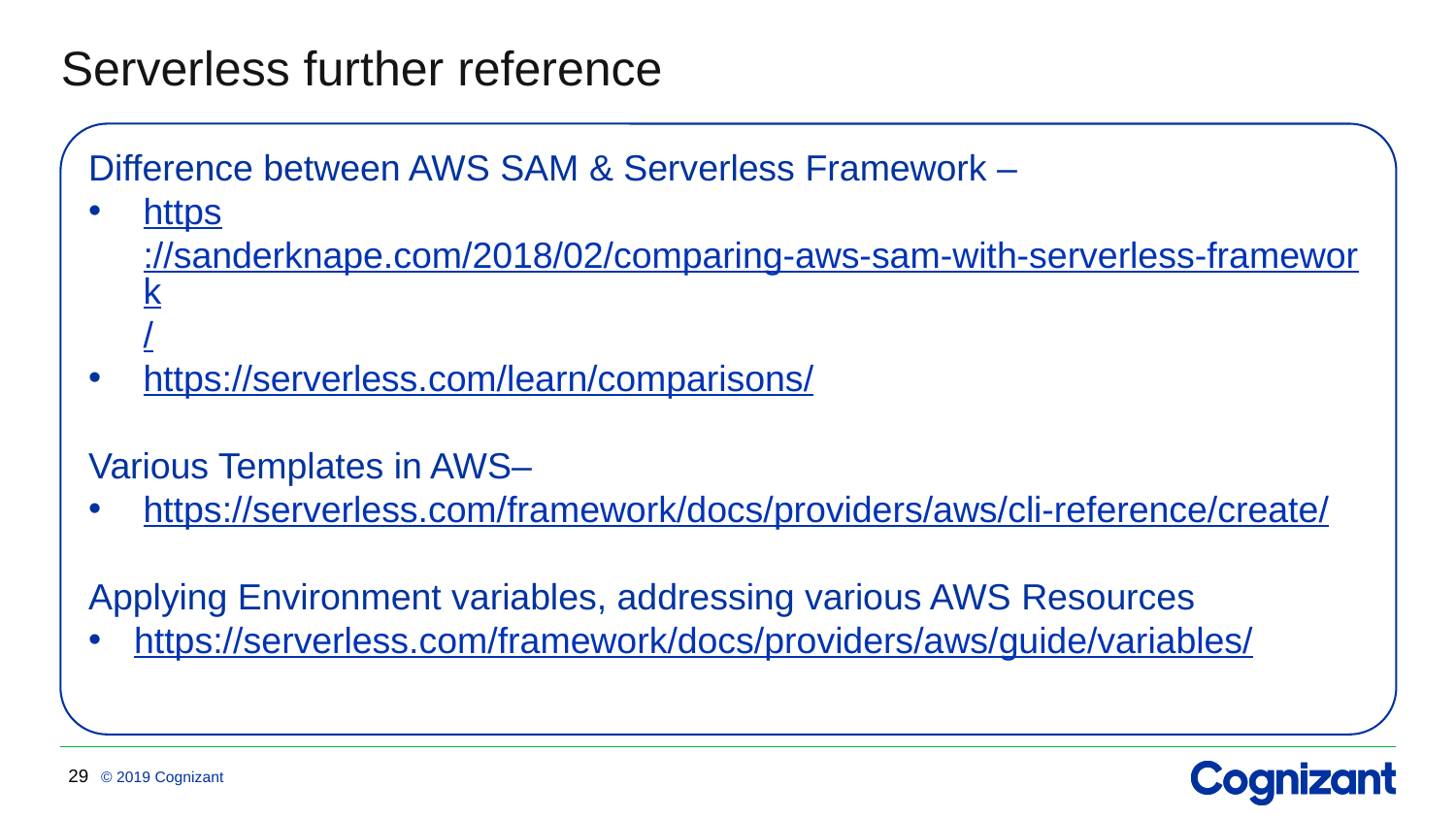

# Serverless further reference
Difference between AWS SAM & Serverless Framework –
https://sanderknape.com/2018/02/comparing-aws-sam-with-serverless-framework/
https://serverless.com/learn/comparisons/

Various Templates in AWS–
https://serverless.com/framework/docs/providers/aws/cli-reference/create/

Applying Environment variables, addressing various AWS Resources
https://serverless.com/framework/docs/providers/aws/guide/variables/
29